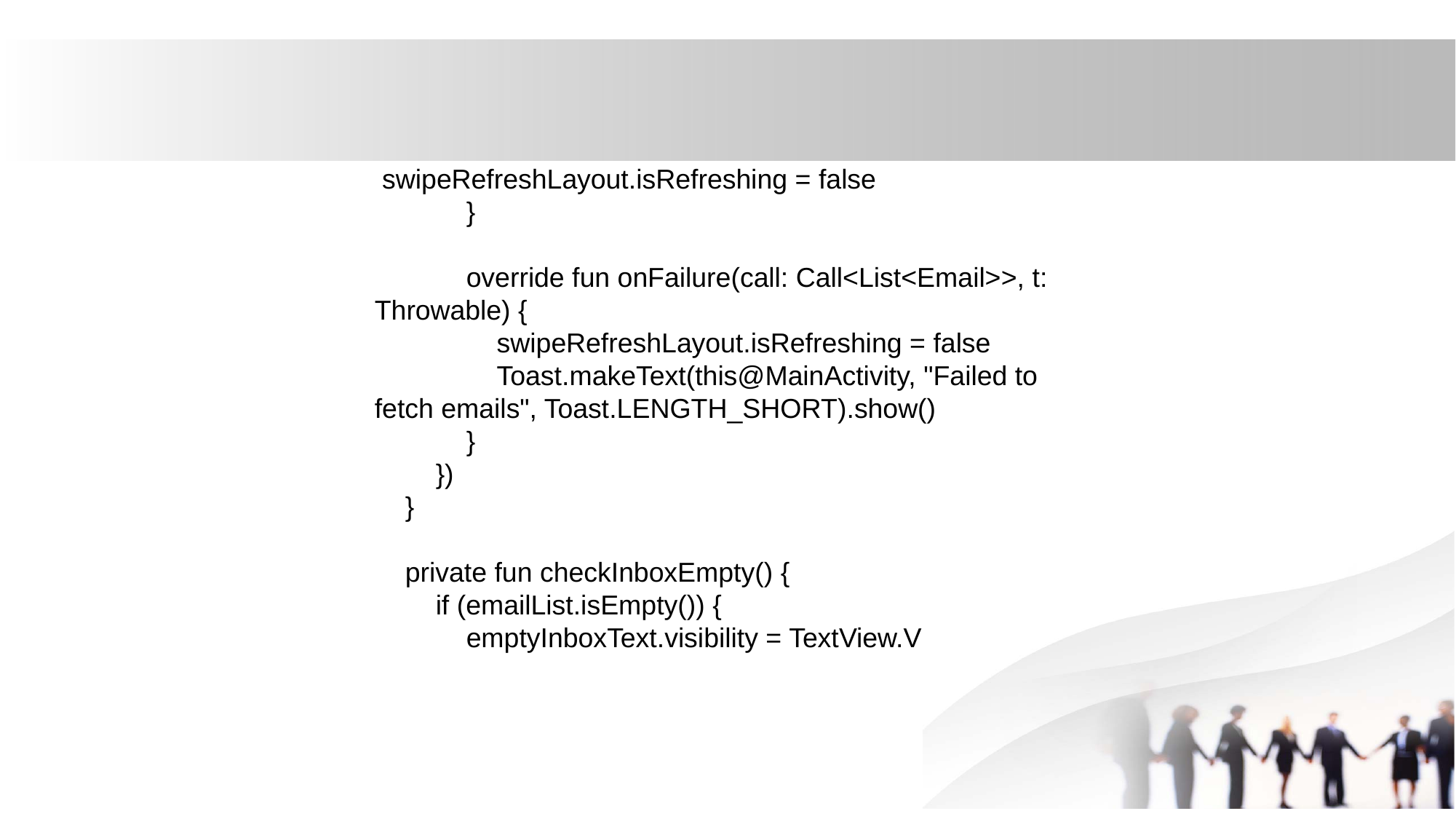

swipeRefreshLayout.isRefreshing = false
            }

            override fun onFailure(call: Call<List<Email>>, t: Throwable) {
                swipeRefreshLayout.isRefreshing = false
                Toast.makeText(this@MainActivity, "Failed to fetch emails", Toast.LENGTH_SHORT).show()
            }
        })
    }

    private fun checkInboxEmpty() {
        if (emailList.isEmpty()) {
            emptyInboxText.visibility = TextView.V